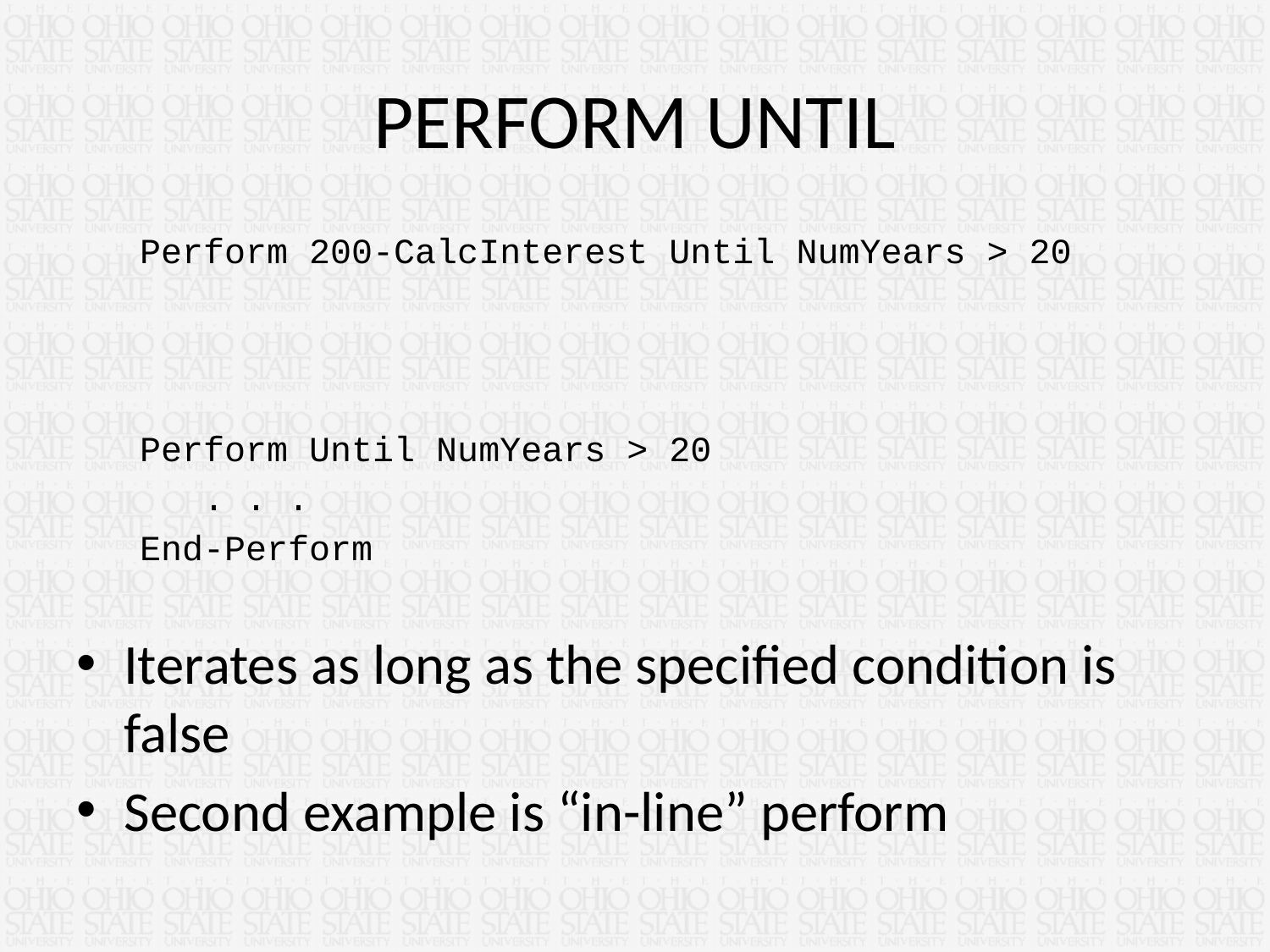

# PERFORM UNTIL
   Perform 200-CalcInterest Until NumYears > 20

   Perform Until NumYears > 20
      . . .
   End-Perform

Iterates as long as the specified condition is false
Second example is “in-line” perform